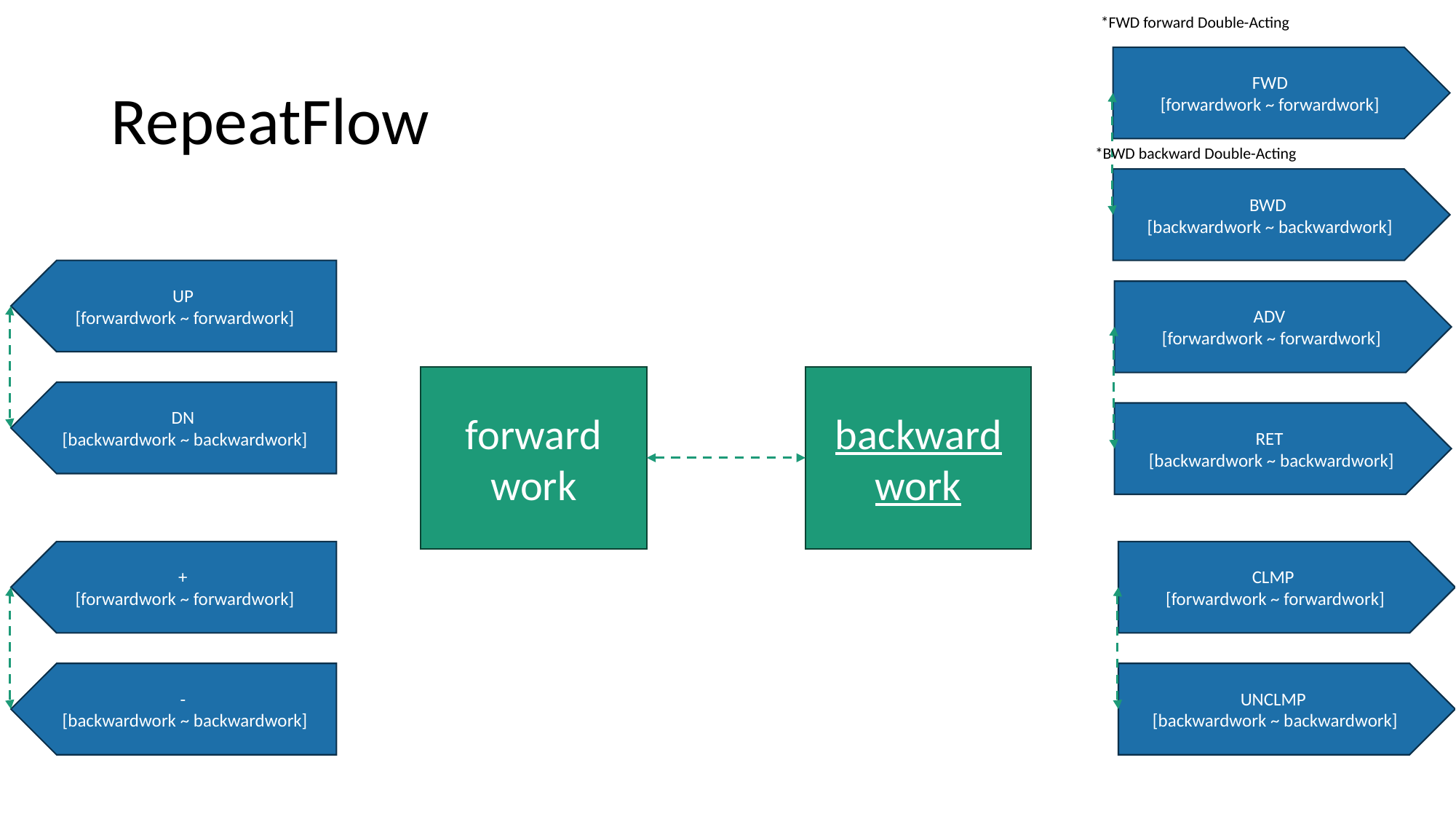

*FWD forward Double-Acting

# RepeatFlow
FWD
[forwardwork ~ forwardwork]
*BWD backward Double-Acting
BWD
[backwardwork ~ backwardwork]
UP
[forwardwork ~ forwardwork]
ADV
[forwardwork ~ forwardwork]
forward
work
backward
work
DN
[backwardwork ~ backwardwork]
RET
[backwardwork ~ backwardwork]
+
[forwardwork ~ forwardwork]
CLMP
[forwardwork ~ forwardwork]
-
[backwardwork ~ backwardwork]
UNCLMP
[backwardwork ~ backwardwork]